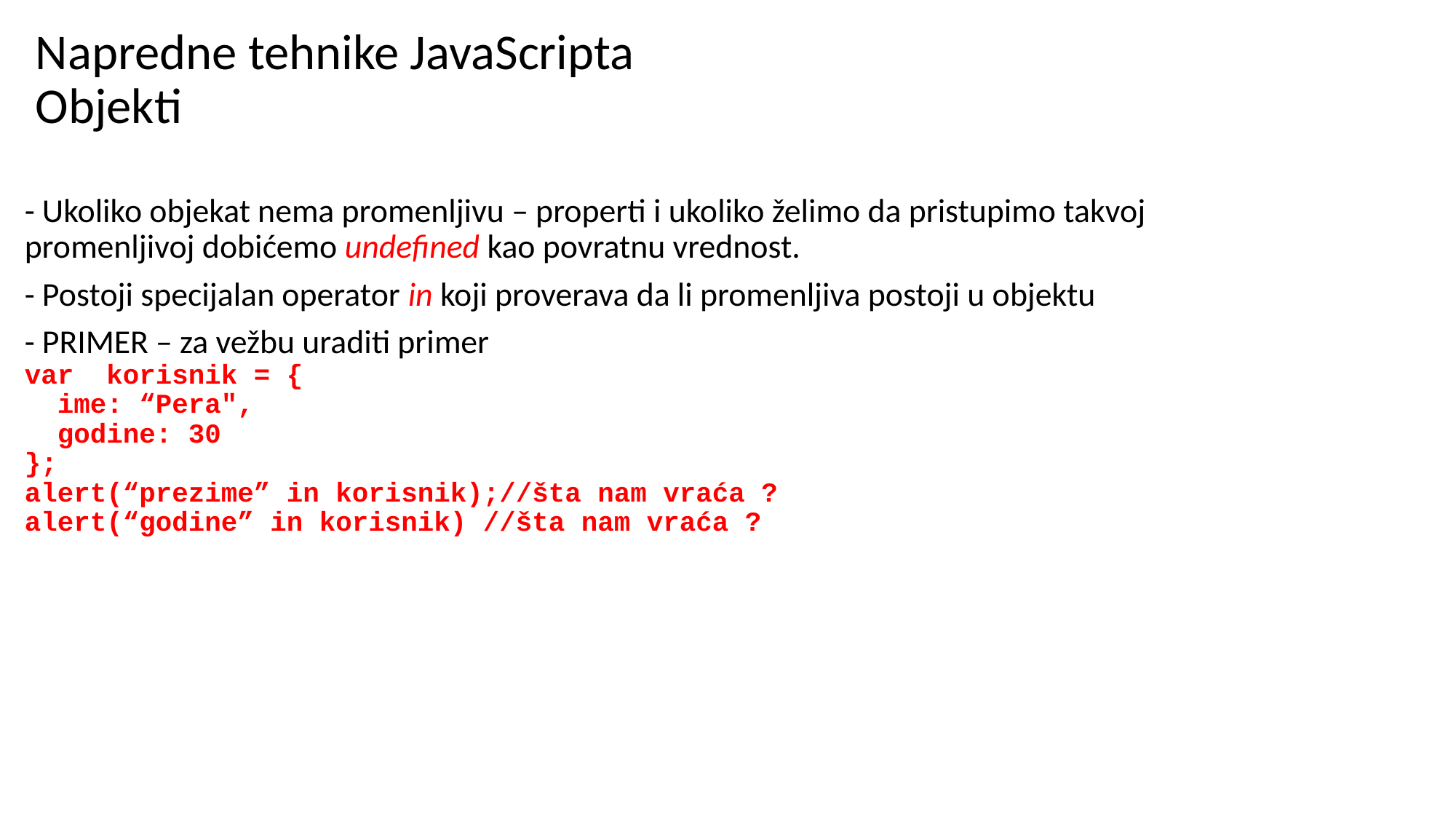

# Napredne tehnike JavaScripta Objekti
- Ukoliko objekat nema promenljivu – properti i ukoliko želimo da pristupimo takvoj promenljivoj dobićemo undefined kao povratnu vrednost.
- Postoji specijalan operator in koji proverava da li promenljiva postoji u objektu
- PRIMER – za vežbu uraditi primer
var  korisnik = {
  ime: “Pera",
  godine: 30
};
alert(“prezime” in korisnik);//šta nam vraća ?
alert(“godine” in korisnik) //šta nam vraća ?